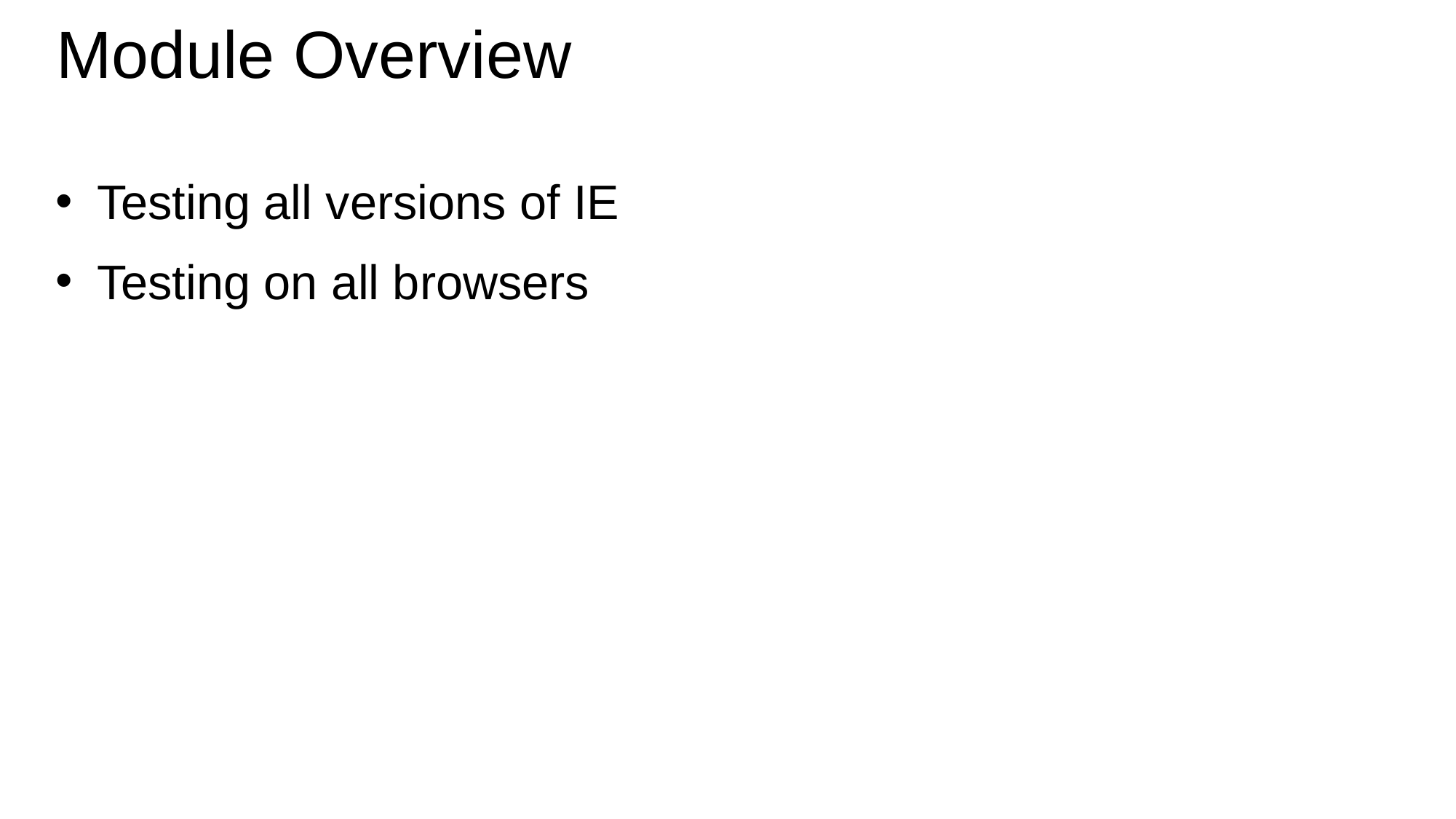

# Module Overview
Testing all versions of IE
Testing on all browsers